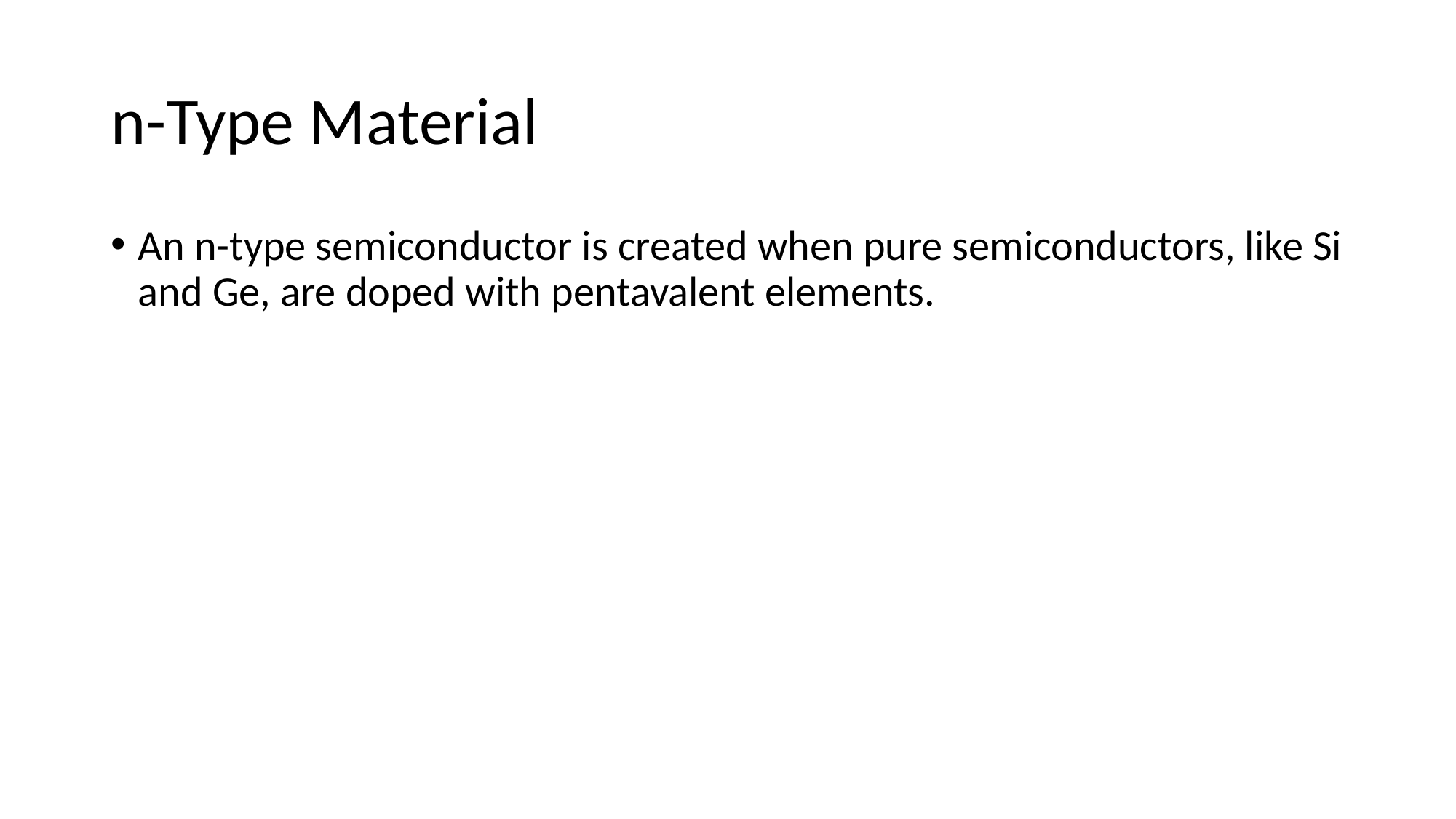

# n-Type Material
An n-type semiconductor is created when pure semiconductors, like Si and Ge, are doped with pentavalent elements.